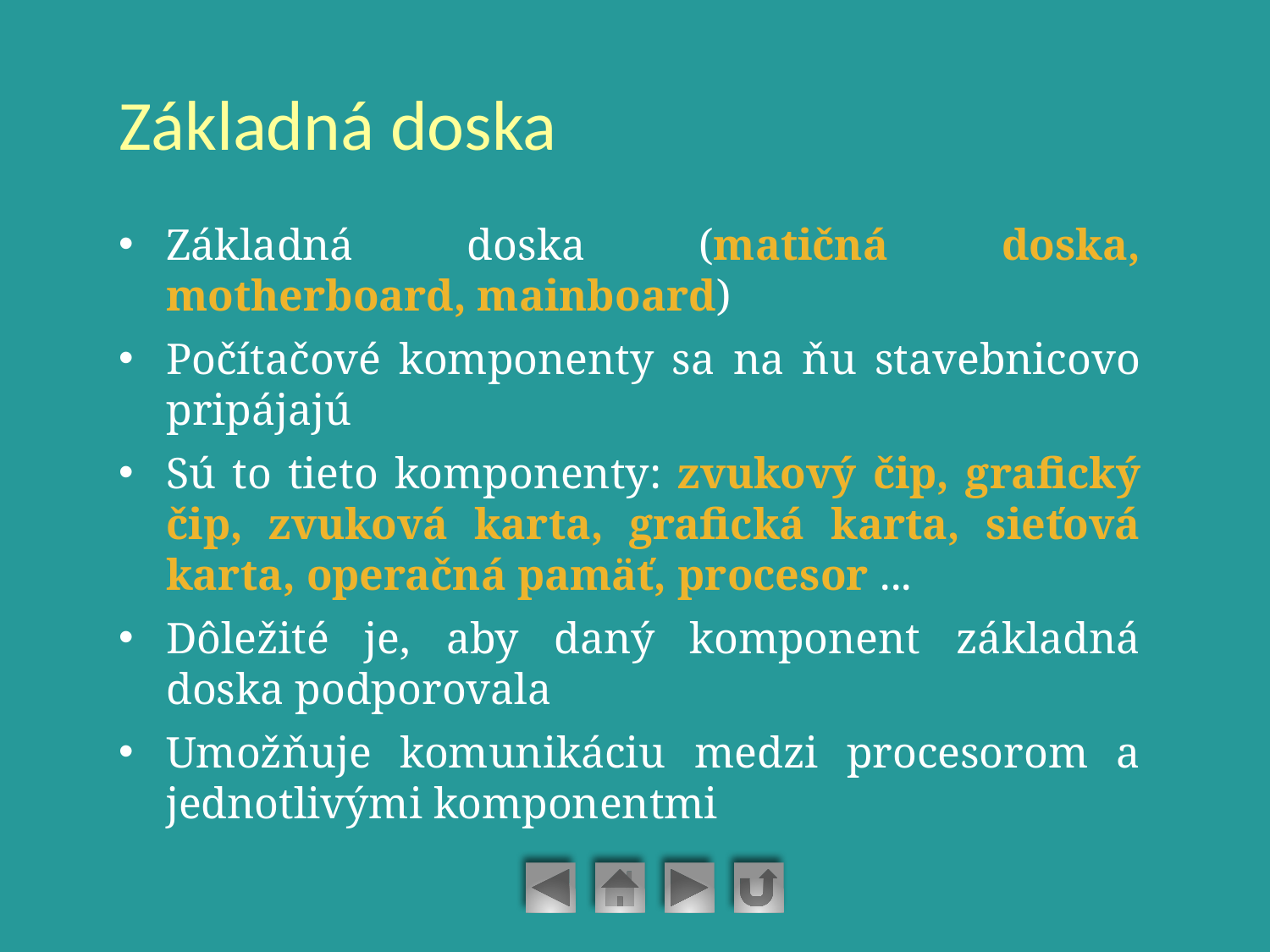

# Základná doska
Základná doska (matičná doska, motherboard, mainboard)
Počítačové komponenty sa na ňu stavebnicovo pripájajú
Sú to tieto komponenty: zvukový čip, grafický čip, zvuková karta, grafická karta, sieťová karta, operačná pamäť, procesor ...
Dôležité je, aby daný komponent základná doska podporovala
Umožňuje komunikáciu medzi procesorom a jednotlivými komponentmi